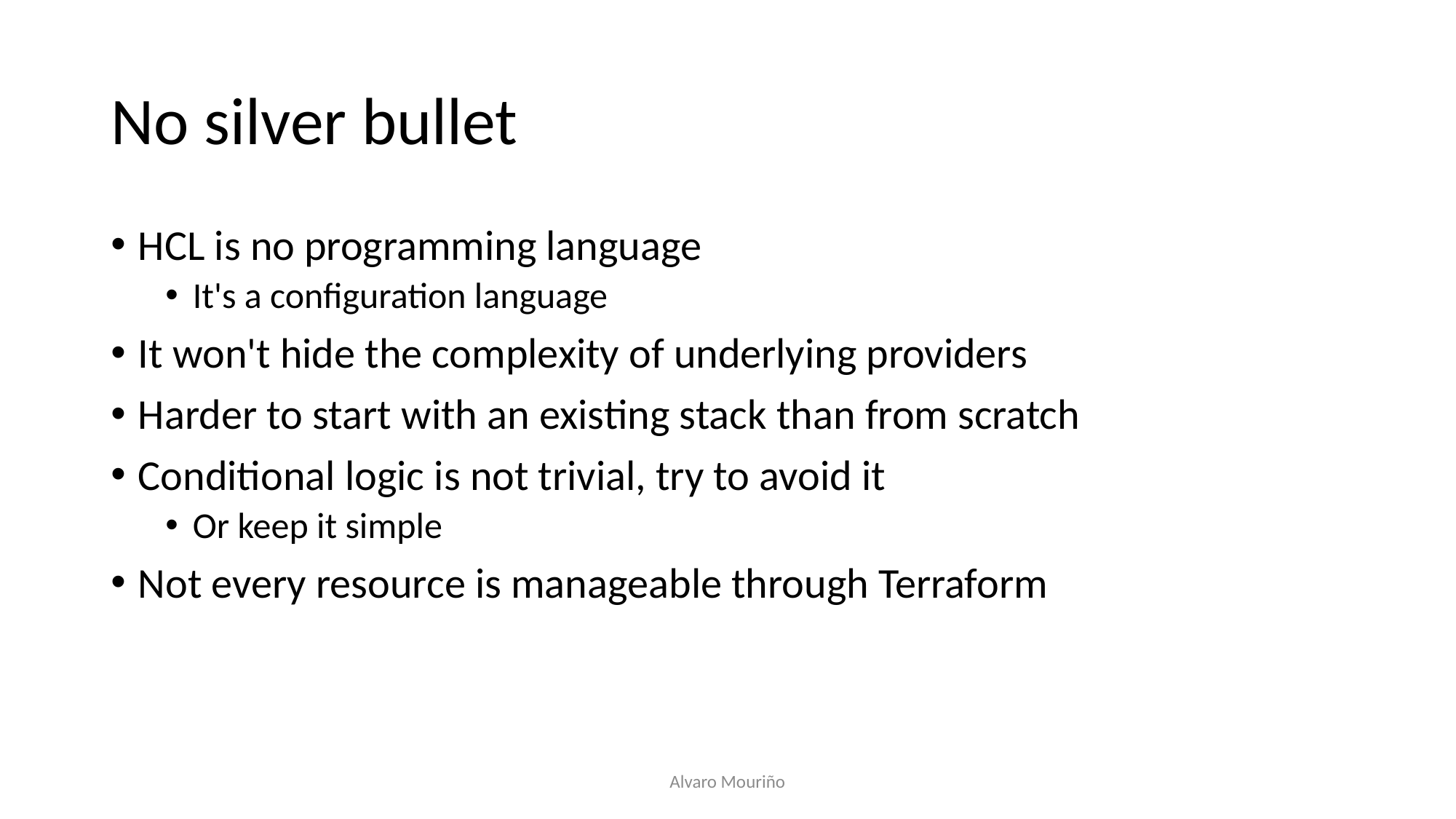

# No silver bullet
HCL is no programming language
It's a configuration language
It won't hide the complexity of underlying providers
Harder to start with an existing stack than from scratch
Conditional logic is not trivial, try to avoid it
Or keep it simple
Not every resource is manageable through Terraform

Alvaro Mouriño